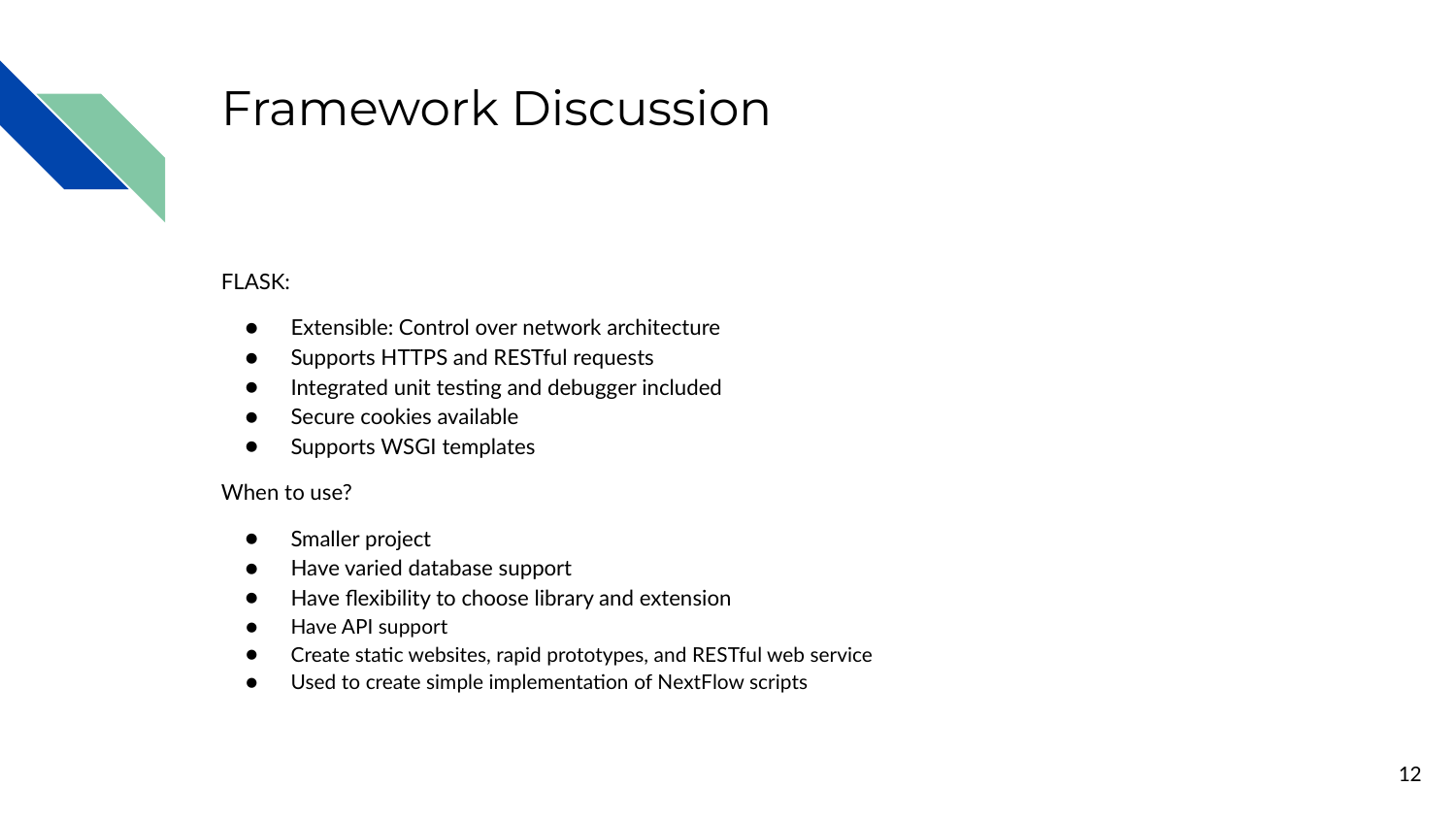

# Framework Discussion
FLASK:
Extensible: Control over network architecture
Supports HTTPS and RESTful requests
Integrated unit testing and debugger included
Secure cookies available
Supports WSGI templates
When to use?
Smaller project
Have varied database support
Have flexibility to choose library and extension
Have API support
Create static websites, rapid prototypes, and RESTful web service
Used to create simple implementation of NextFlow scripts
12